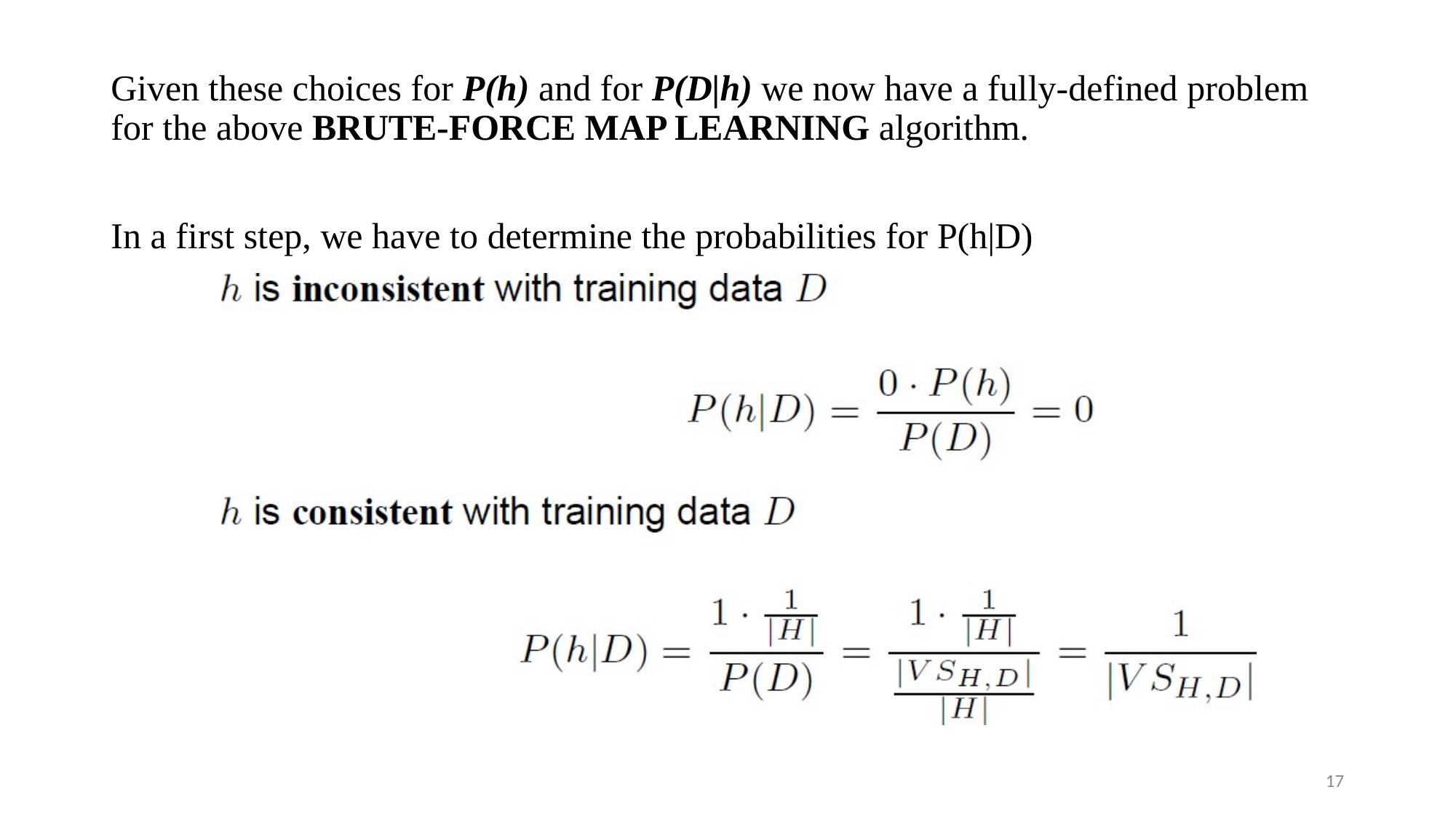

# Given these choices for P(h) and for P(D|h) we now have a fully-defined problem  for the above BRUTE-FORCE MAP LEARNING algorithm.
In a first step, we have to determine the probabilities for P(h|D)

17